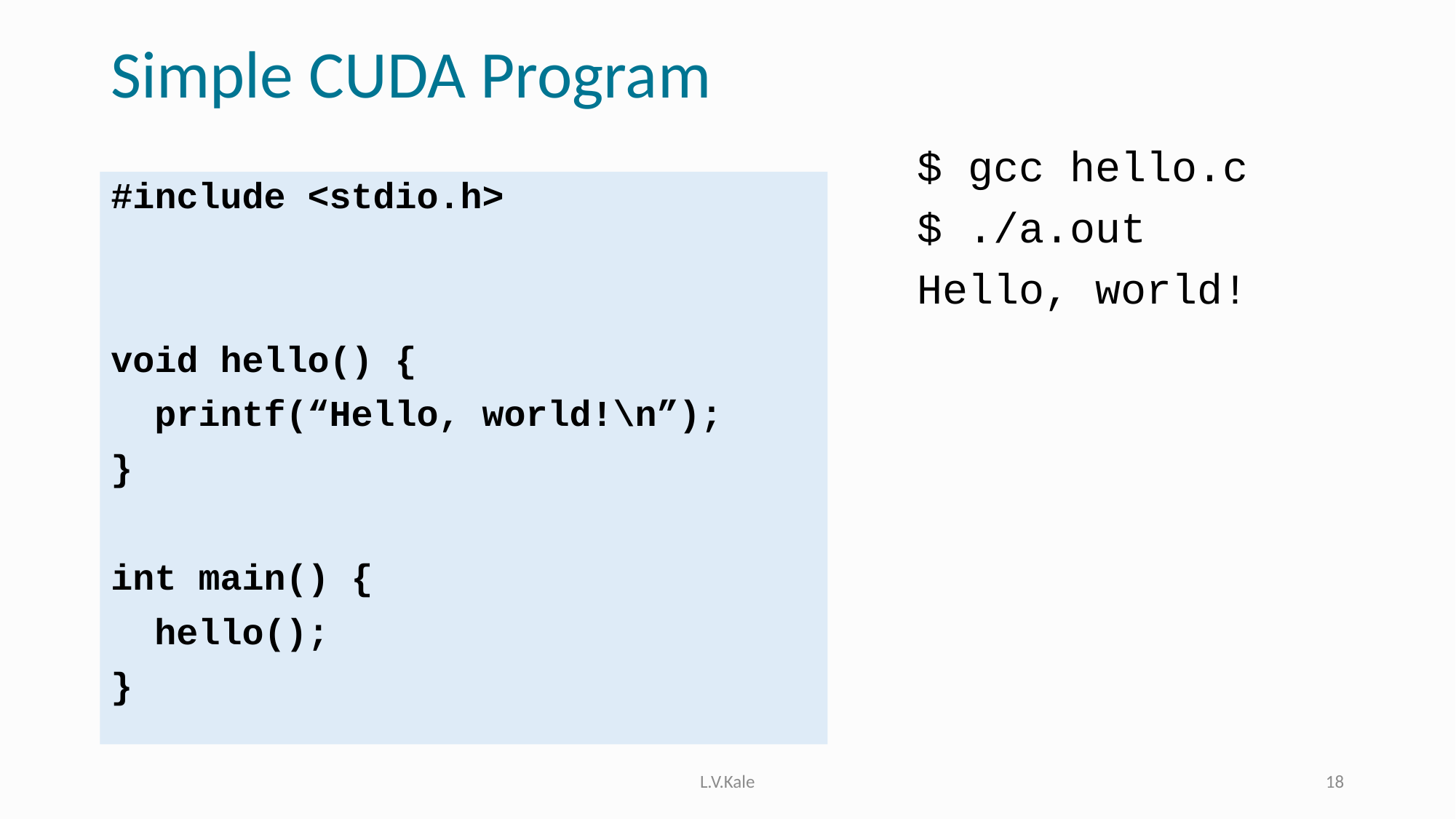

# Simple CUDA Program
$ gcc hello.c
$ ./a.out
Hello, world!
#include <stdio.h>

void hello() {
  printf(“Hello, world!\n”);
}

int main() {
  hello();
}
L.V.Kale
18